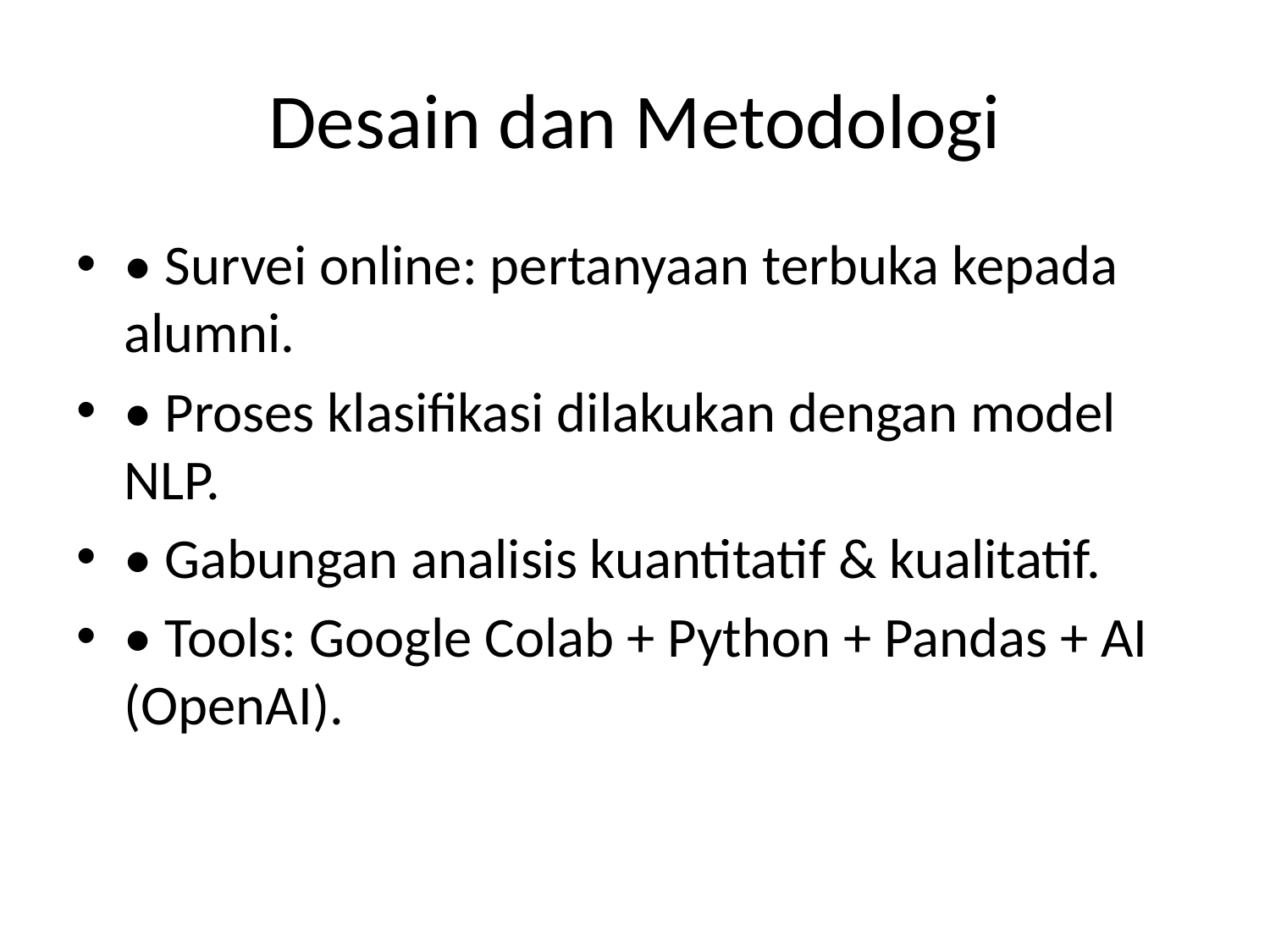

# Desain dan Metodologi
• Survei online: pertanyaan terbuka kepada alumni.
• Proses klasifikasi dilakukan dengan model NLP.
• Gabungan analisis kuantitatif & kualitatif.
• Tools: Google Colab + Python + Pandas + AI (OpenAI).